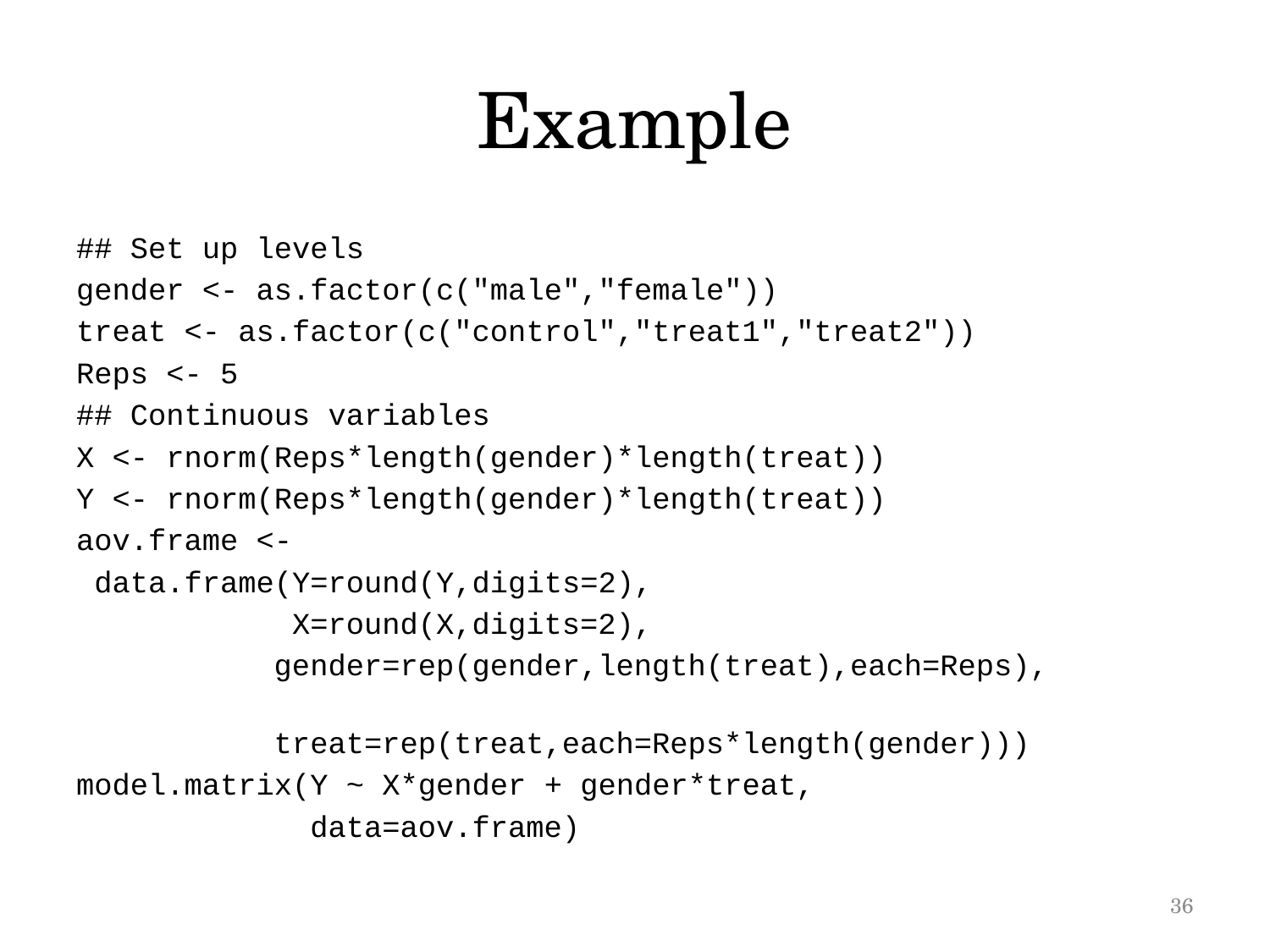

# Example
## Set up levels
gender <- as.factor(c("male","female"))
treat <- as.factor(c("control","treat1","treat2"))
Reps <- 5
## Continuous variables
X <- rnorm(Reps*length(gender)*length(treat))
Y <- rnorm(Reps*length(gender)*length(treat))
aov.frame <-
 data.frame(Y=round(Y,digits=2),
            X=round(X,digits=2),
           gender=rep(gender,length(treat),each=Reps),
           treat=rep(treat,each=Reps*length(gender)))
model.matrix(Y ~ X*gender + gender*treat,
             data=aov.frame)

36